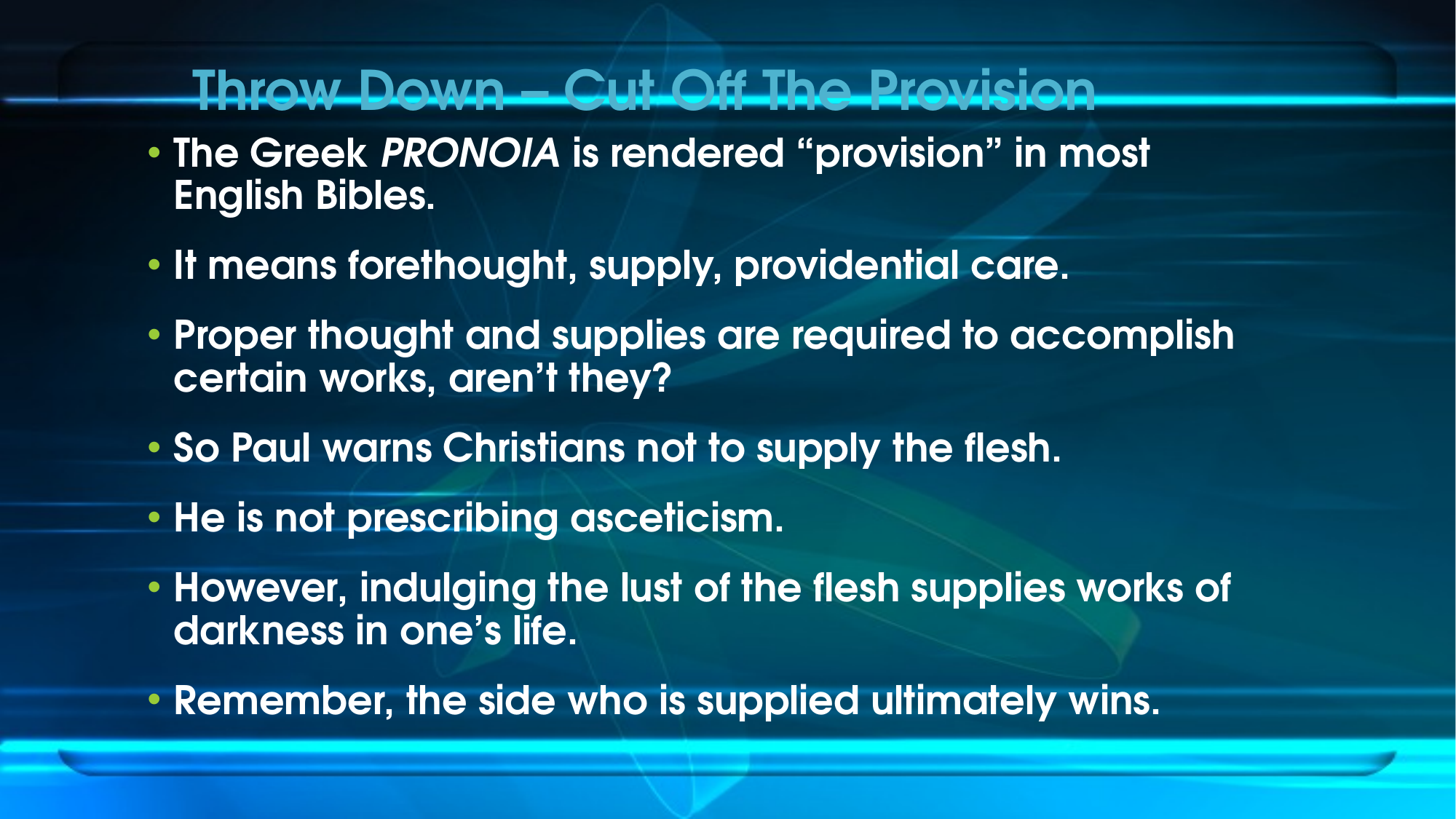

# Throw Down – Cut Off The Provision
The Greek PRONOIA is rendered “provision” in most English Bibles.
It means forethought, supply, providential care.
Proper thought and supplies are required to accomplish certain works, aren’t they?
So Paul warns Christians not to supply the flesh.
He is not prescribing asceticism.
However, indulging the lust of the flesh supplies works of darkness in one’s life.
Remember, the side who is supplied ultimately wins.